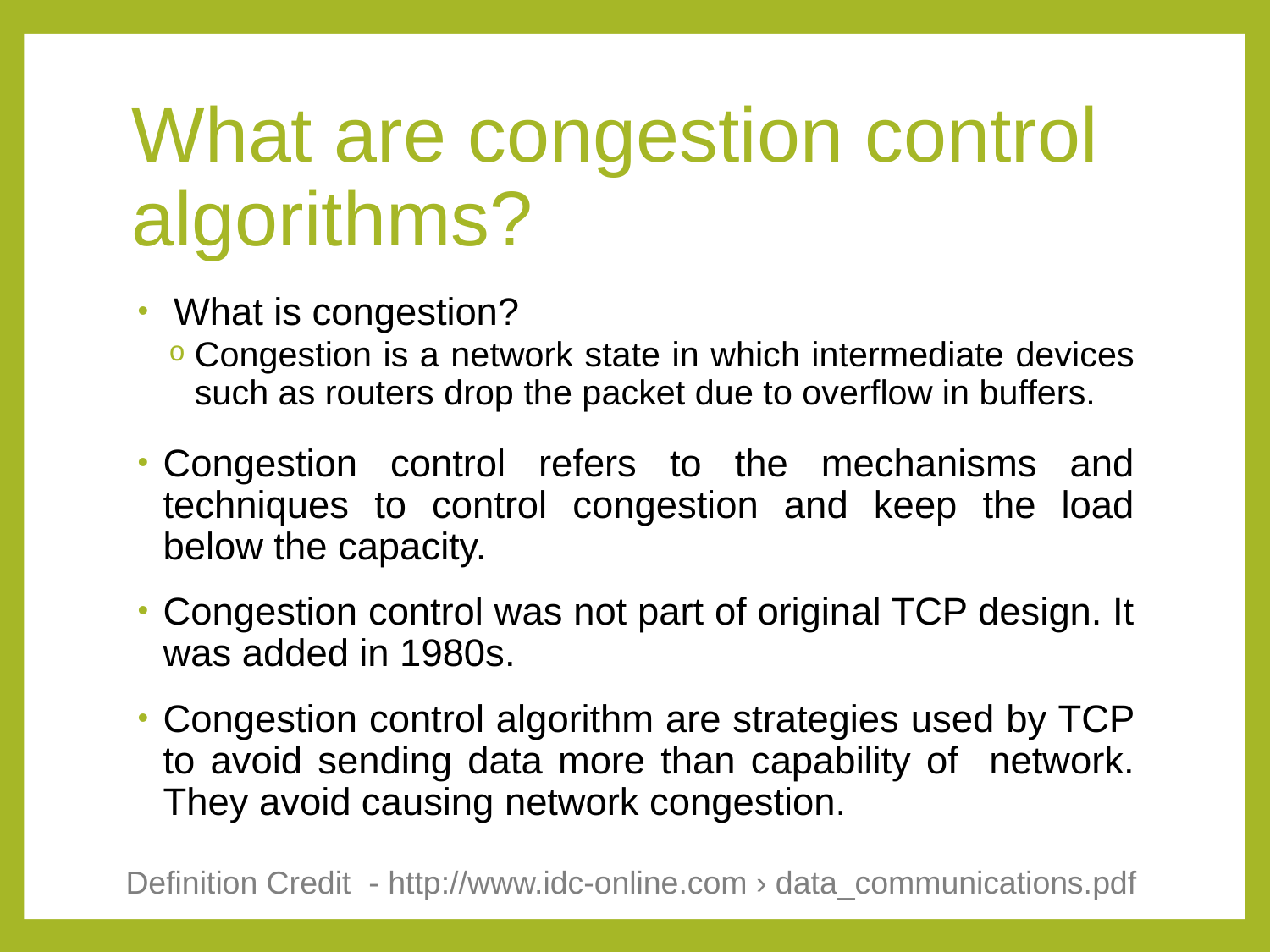

# What are congestion control algorithms?
 What is congestion?
Congestion is a network state in which intermediate devices such as routers drop the packet due to overflow in buffers.
Congestion control refers to the mechanisms and techniques to control congestion and keep the load below the capacity.
Congestion control was not part of original TCP design. It was added in 1980s.
Congestion control algorithm are strategies used by TCP to avoid sending data more than capability of  network. They avoid causing network congestion.
Definition Credit  - http://www.idc-online.com › data_communications.pdf